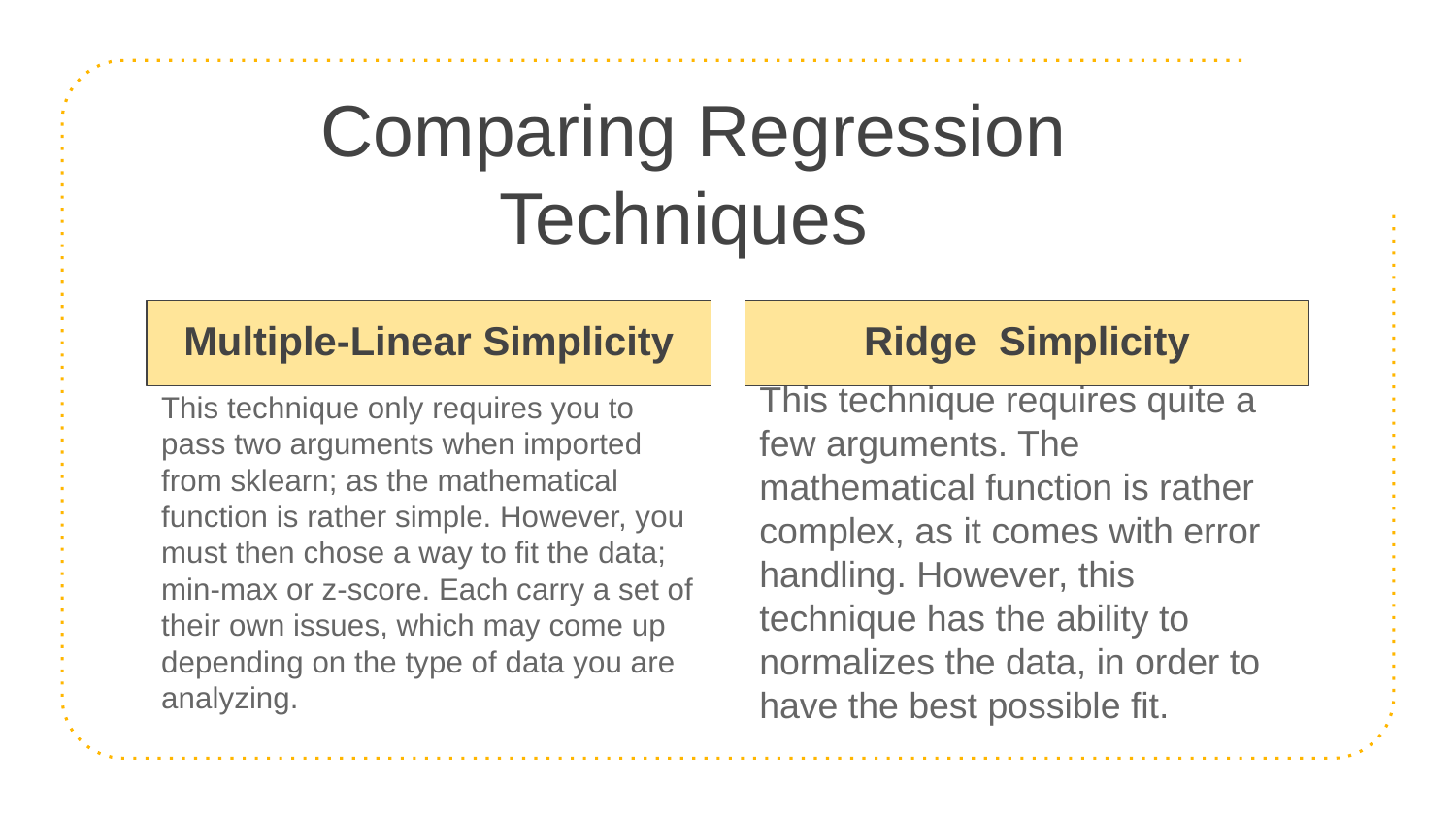

# Comparing Regression Techniques
Multiple-Linear Simplicity
Ridge  Simplicity
This technique requires quite a few arguments. The mathematical function is rather complex, as it comes with error handling. However, this technique has the ability to normalizes the data, in order to have the best possible fit.
This technique only requires you to pass two arguments when imported from sklearn; as the mathematical function is rather simple. However, you must then chose a way to fit the data; min-max or z-score. Each carry a set of their own issues, which may come up depending on the type of data you are analyzing.